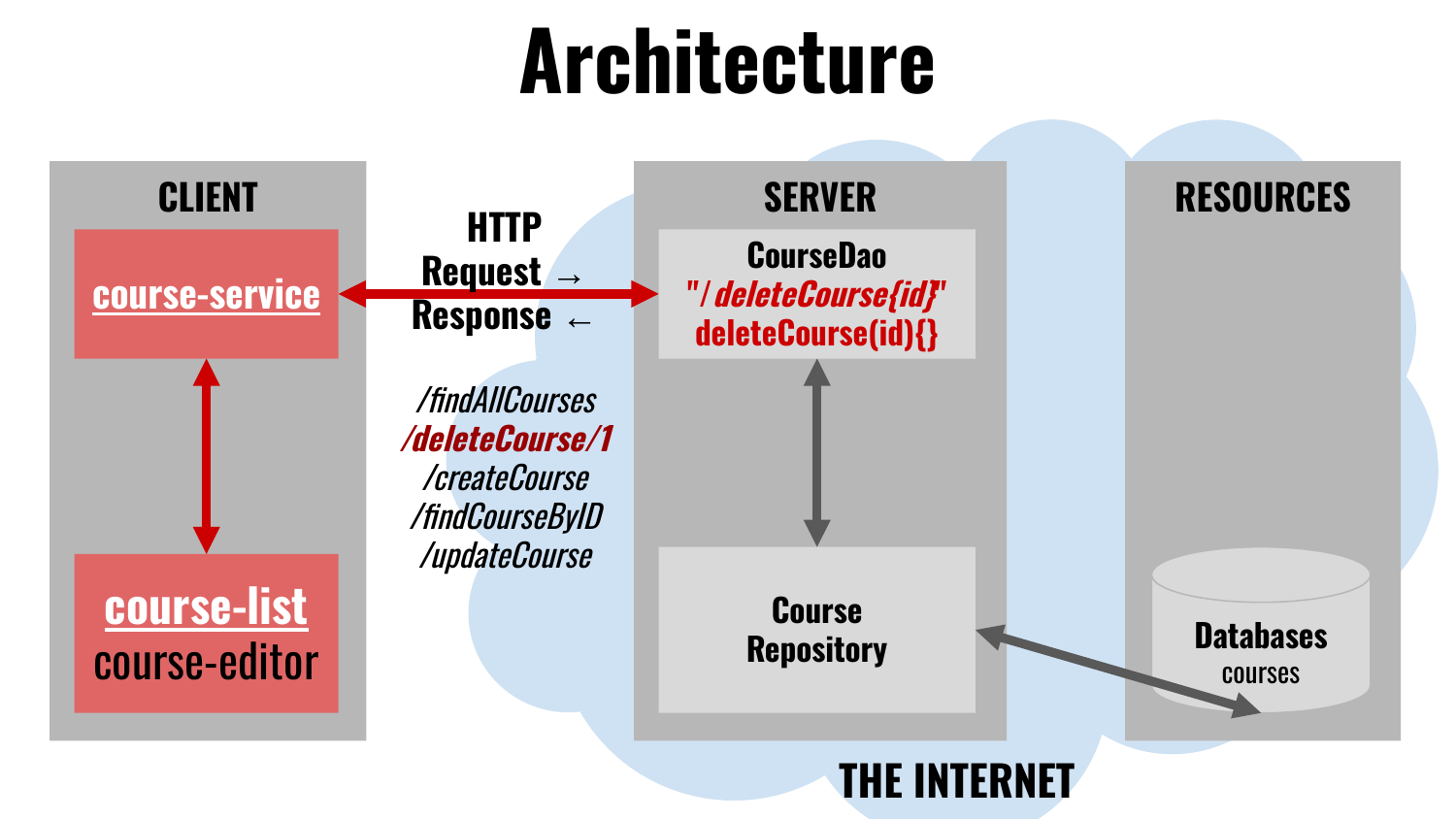

# Architecture

SERVER
CLIENT
RESOURCES
HTTP
Request →
Response ←

/findAllCourses
/deleteCourse/1
/createCourse
/findCourseByID
/updateCourse
course-service
CourseDao
"/deleteCourse{id}"
deleteCourse(id){}
Course
Repository
Databases
courses
course-list
course-editor
THE INTERNET